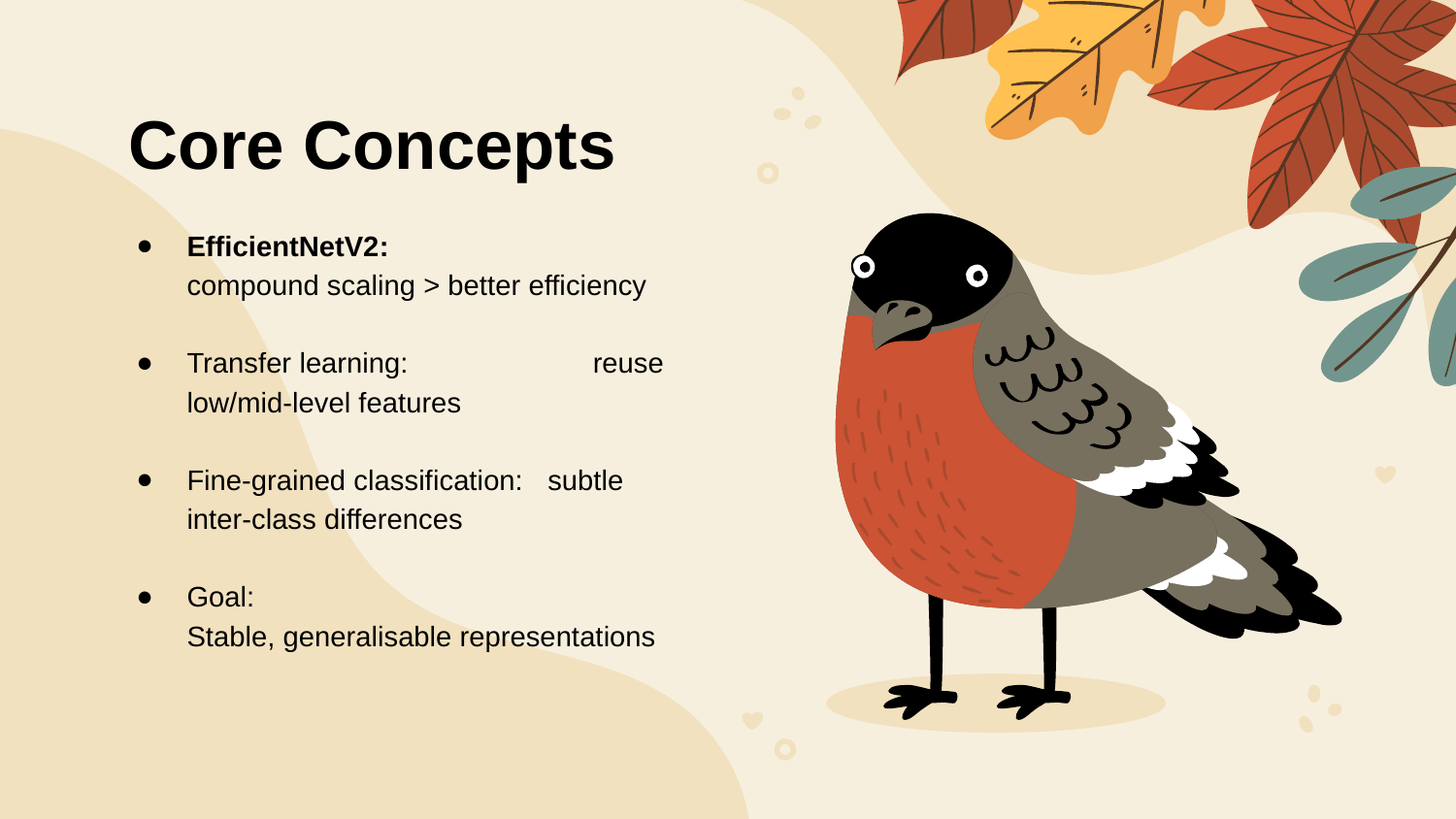

# Core Concepts

EfficientNetV2:                   compound scaling > better efficiency

Transfer learning:                       reuse low/mid-level features

Fine-grained classification:   subtle inter-class differences

Goal:                                             Stable, generalisable representations